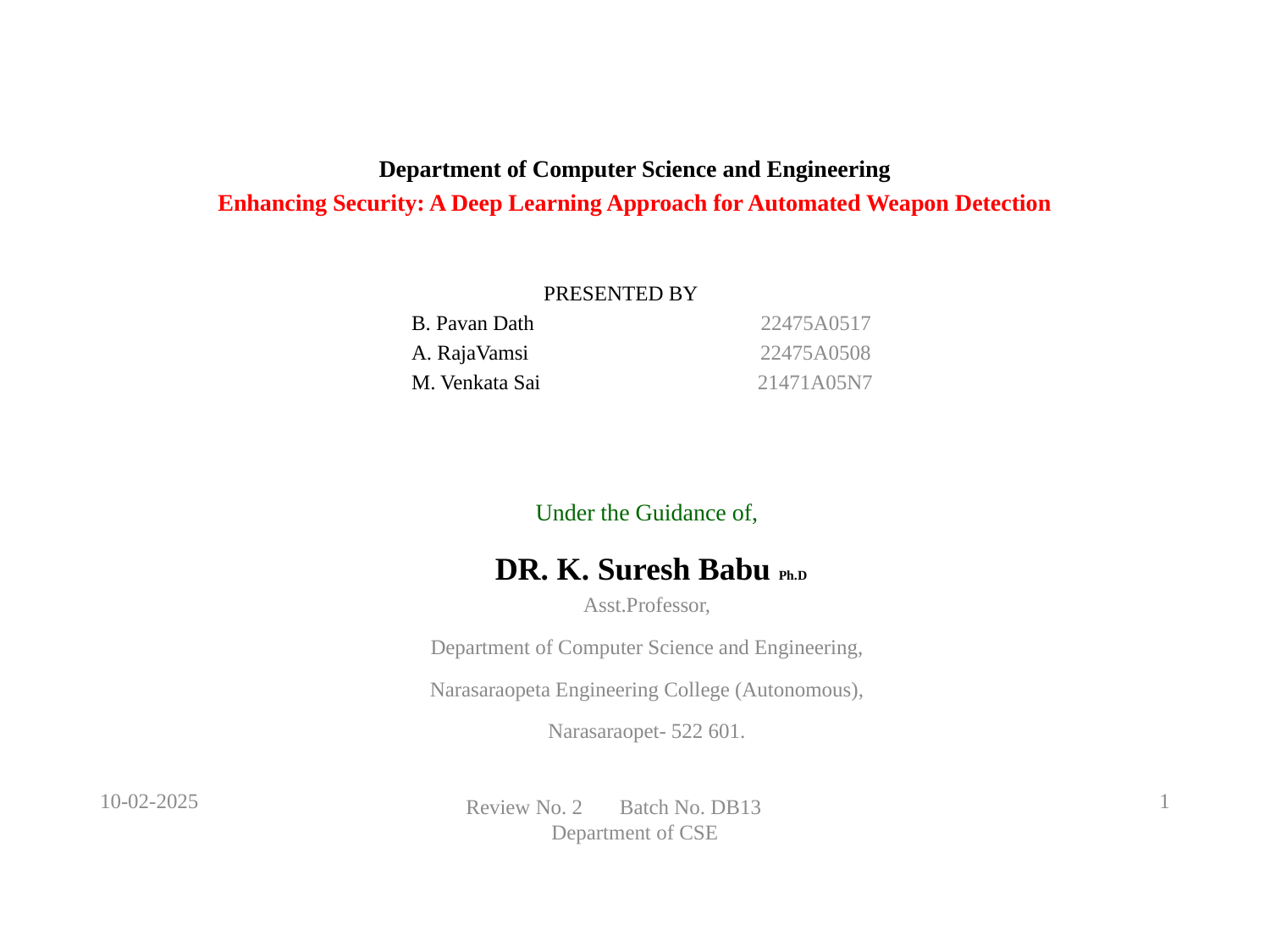

Department of Computer Science and Engineering
Enhancing Security: A Deep Learning Approach for Automated Weapon Detection

PRESENTED BY
		B. Pavan Dath	   	                  22475A0517
		A. RajaVamsi	                                          22475A0508
		M. Venkata Sai                                         21471A05N7
Under the Guidance of,

 DR. K. Suresh Babu Ph.D
Asst.Professor,
Department of Computer Science and Engineering,
Narasaraopeta Engineering College (Autonomous),
Narasaraopet- 522 601.
Review No. 2       Batch No. DB13         Department of CSE
10-02-2025
1